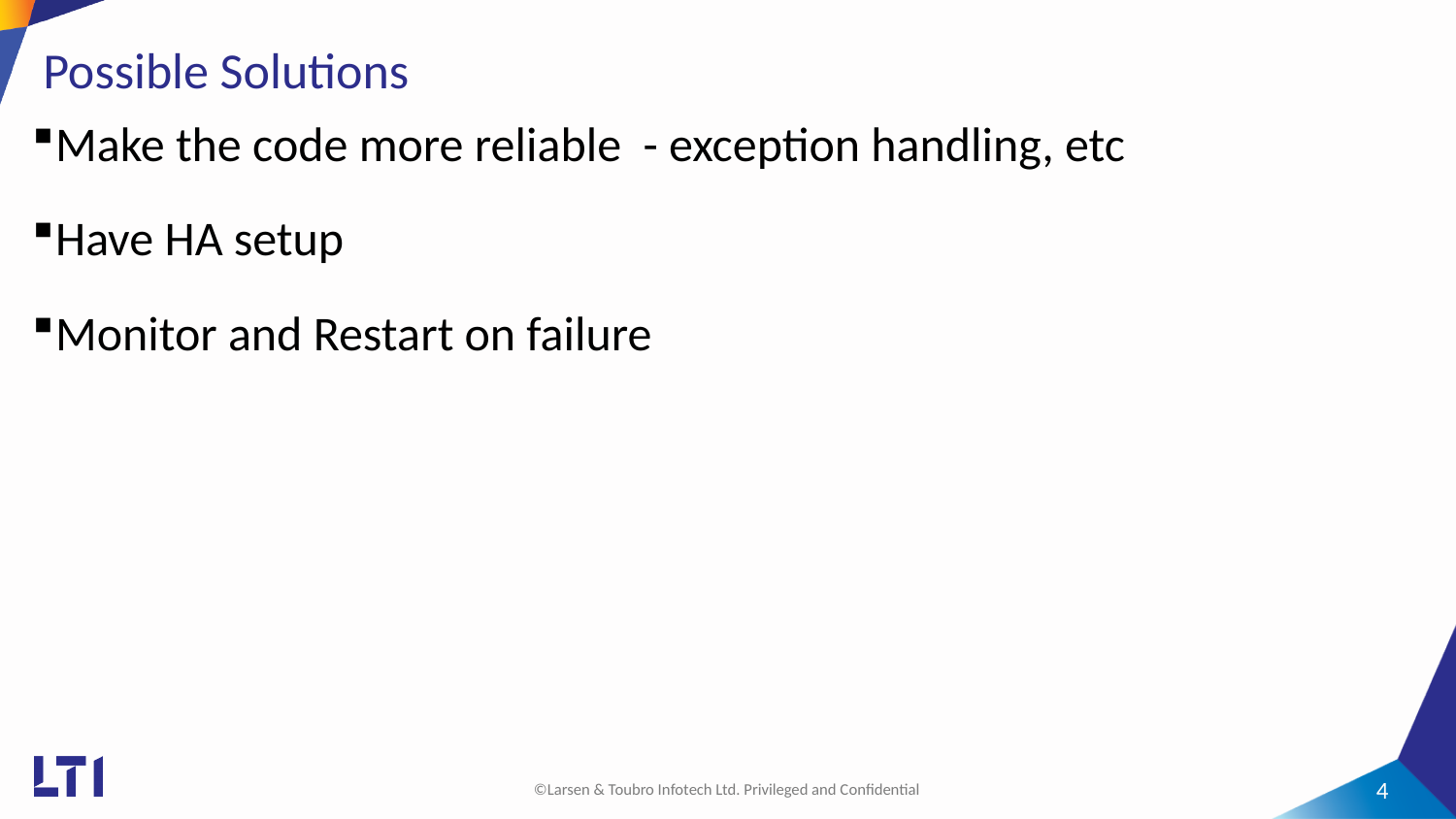

# Possible Solutions
Make the code more reliable  - exception handling, etc
Have HA setup
Monitor and Restart on failure